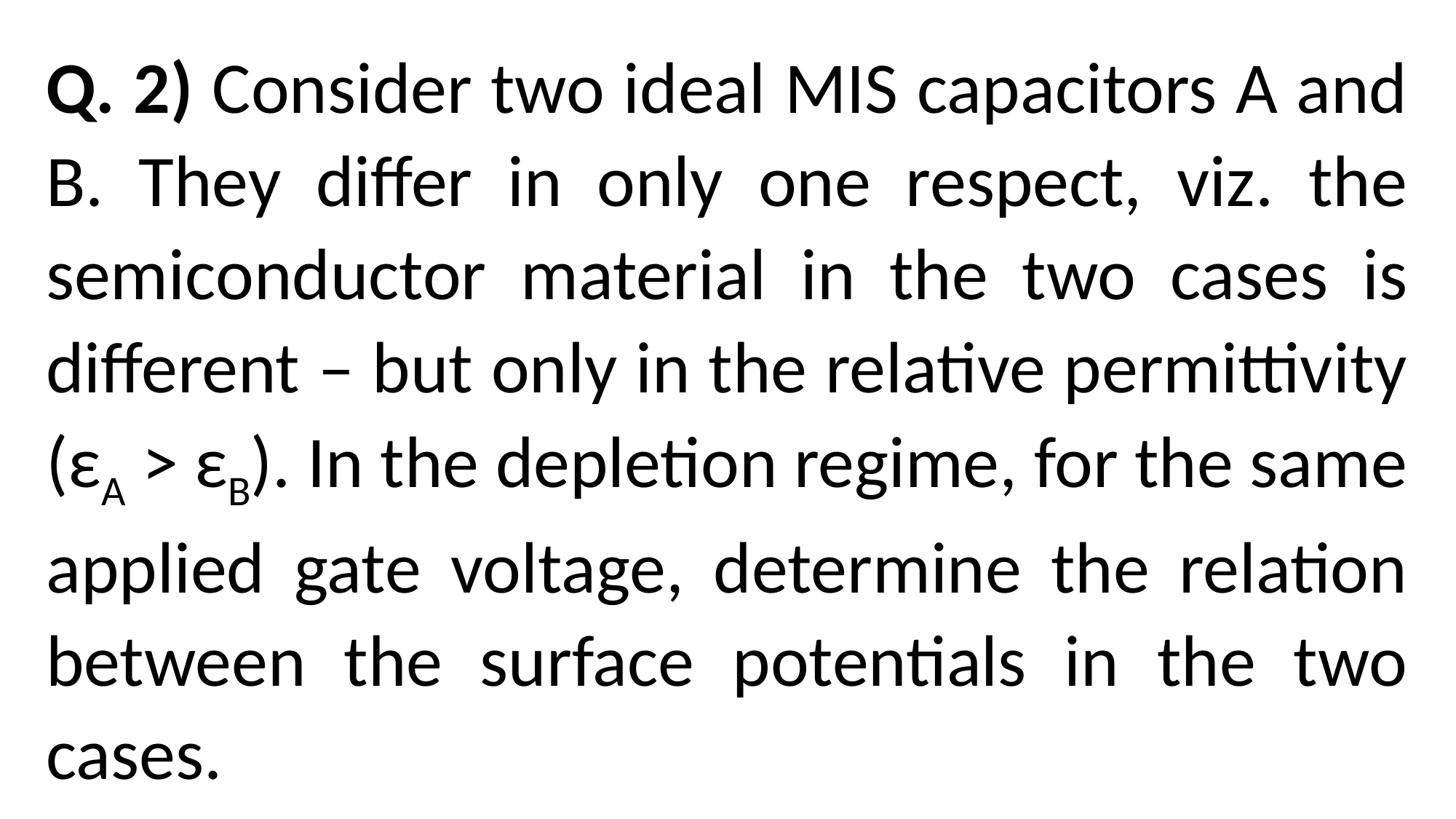

Q. 2) Consider two ideal MIS capacitors A and B. They differ in only one respect, viz. the semiconductor material in the two cases is different – but only in the relative permittivity (εA > εB). In the depletion regime, for the same applied gate voltage, determine the relation between the surface potentials in the two cases.